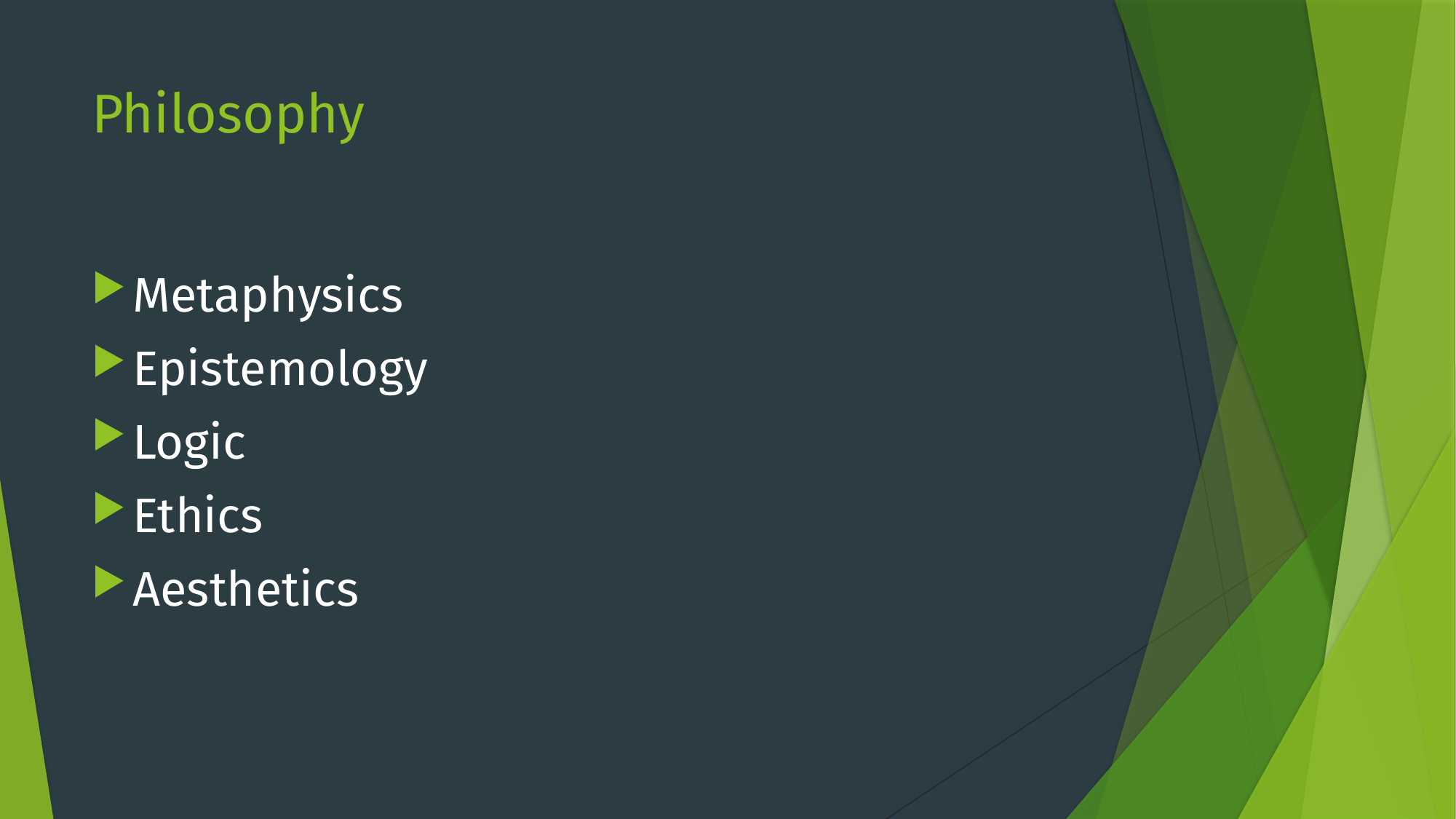

# Philosophy
Metaphysics
Epistemology
Logic
Ethics
Aesthetics